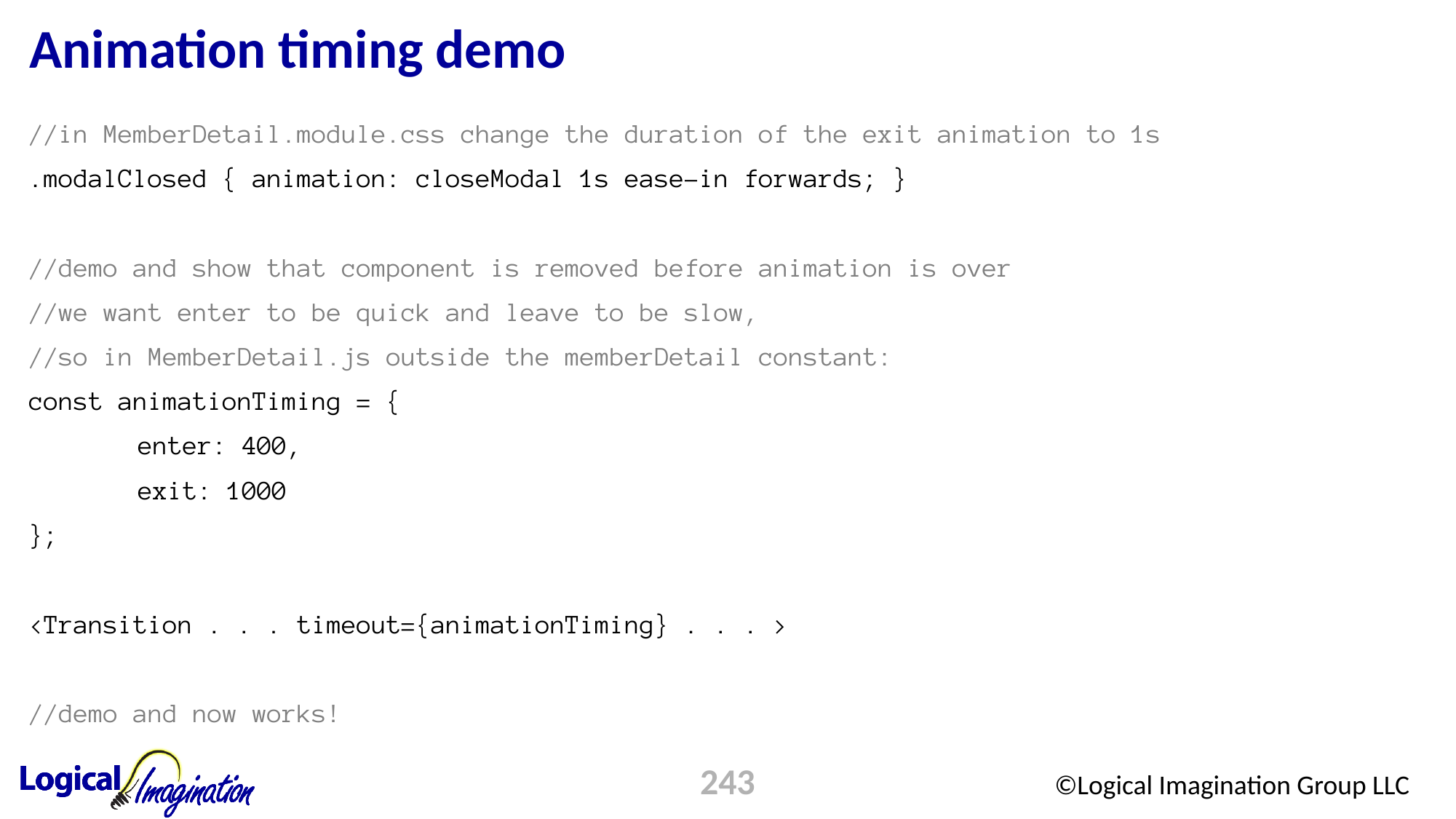

# Animation timing demo
//in MemberDetail.module.css change the duration of the exit animation to 1s
.modalClosed { animation: closeModal 1s ease-in forwards; }

//demo and show that component is removed before animation is over
//we want enter to be quick and leave to be slow,
//so in MemberDetail.js outside the memberDetail constant:
const animationTiming = {
	enter: 400,
	exit: 1000
};

<Transition . . . timeout={animationTiming} . . . >

//demo and now works!

243